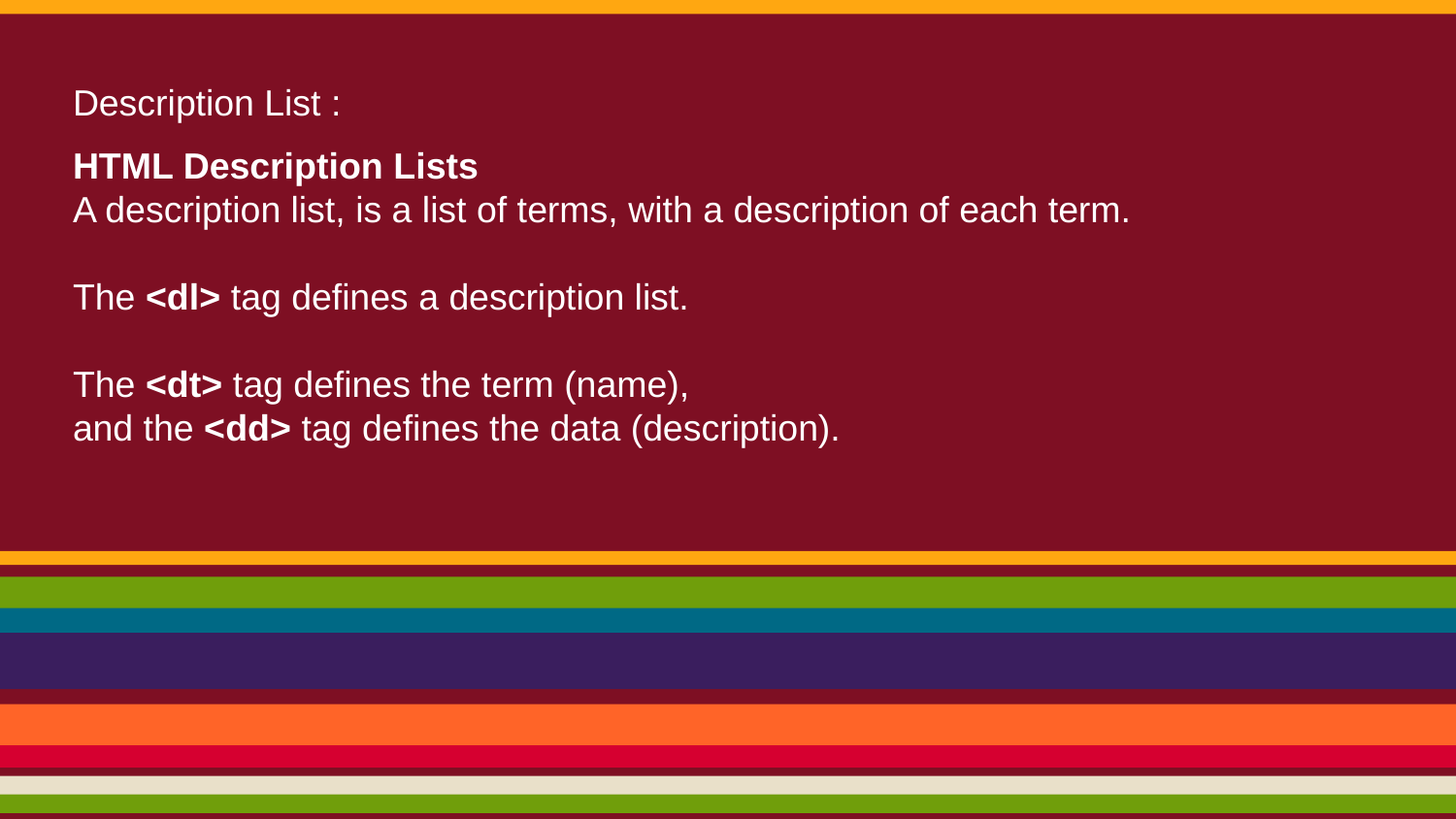

# Description List :
HTML Description Lists
A description list, is a list of terms, with a description of each term.

The <dl> tag defines a description list.

The <dt> tag defines the term (name),
and the <dd> tag defines the data (description).